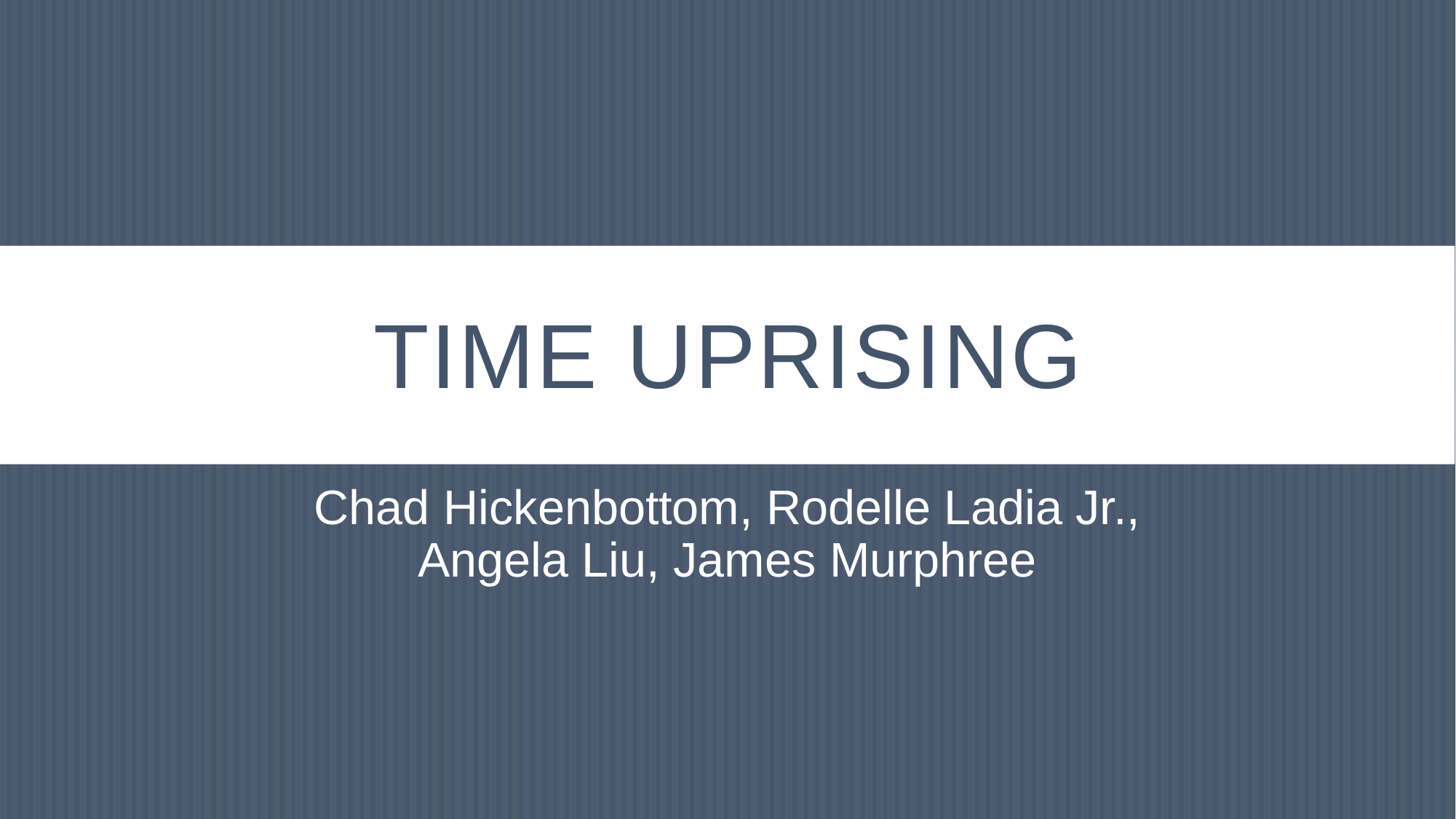

# TIME UPRISING
Chad Hickenbottom, Rodelle Ladia Jr.,
Angela Liu, James Murphree